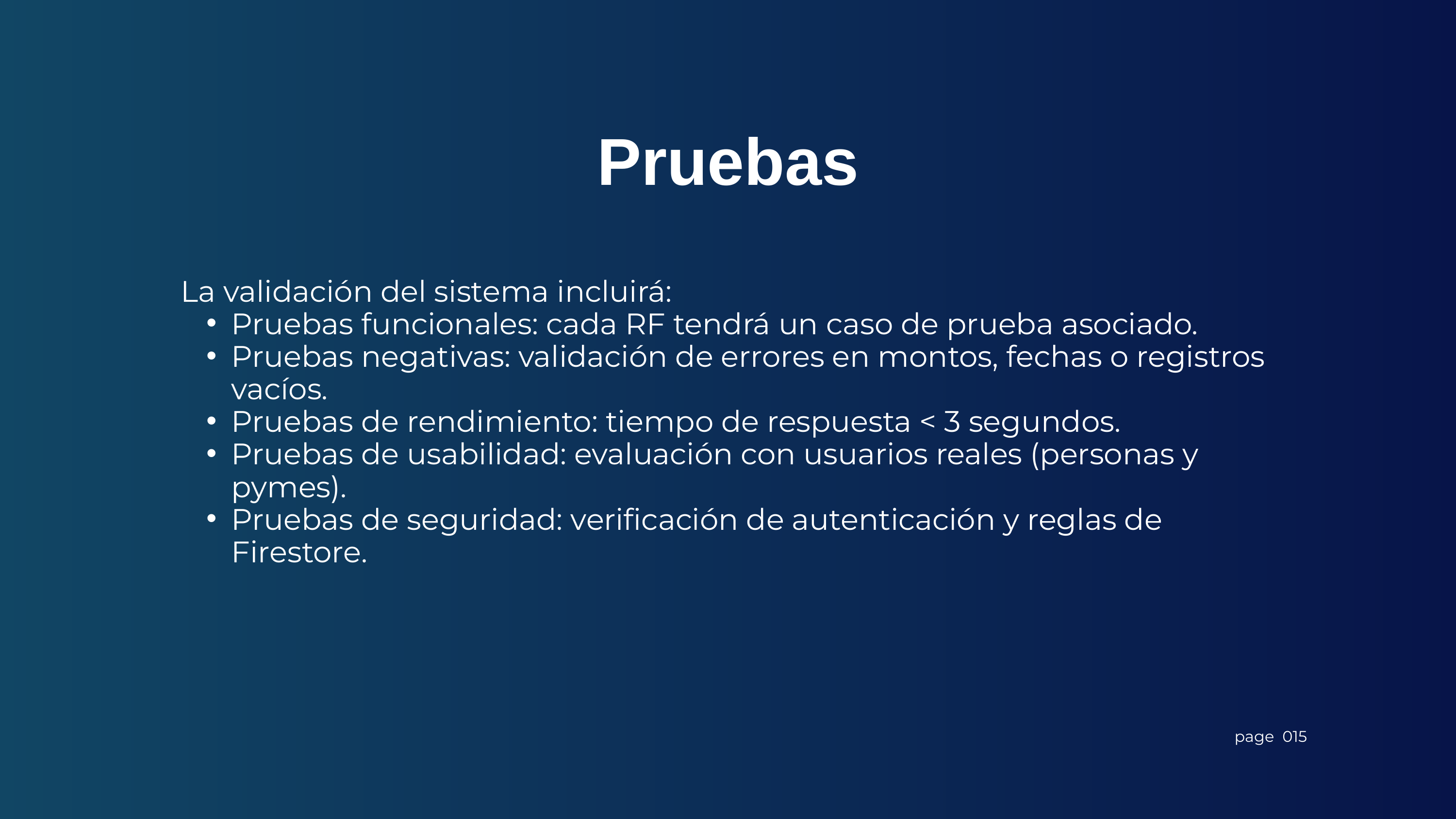

Pruebas
La validación del sistema incluirá:
Pruebas funcionales: cada RF tendrá un caso de prueba asociado.
Pruebas negativas: validación de errores en montos, fechas o registros vacíos.
Pruebas de rendimiento: tiempo de respuesta < 3 segundos.
Pruebas de usabilidad: evaluación con usuarios reales (personas y pymes).
Pruebas de seguridad: verificación de autenticación y reglas de Firestore.

page  015